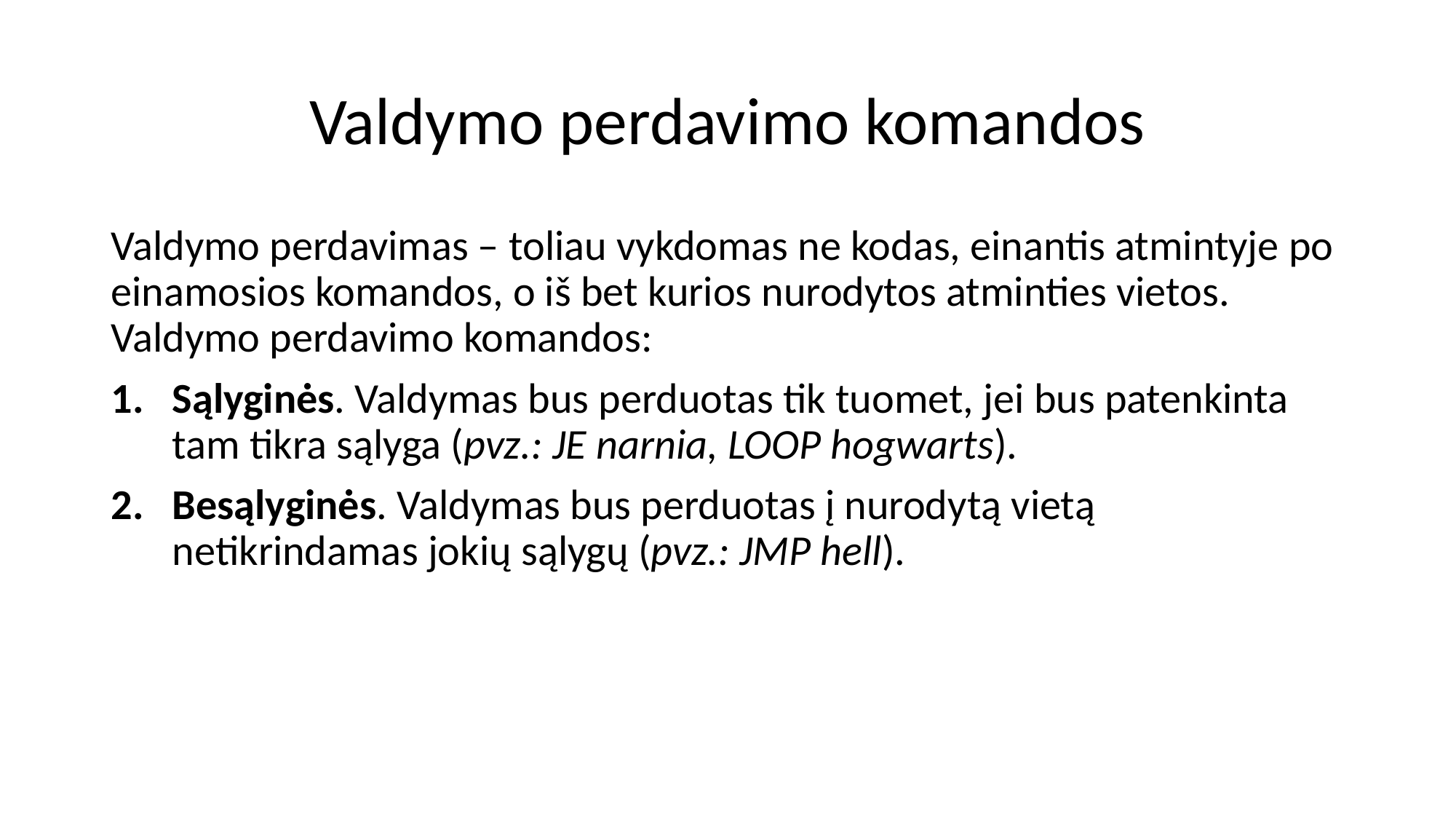

# Valdymo perdavimo komandos
Valdymo perdavimas – toliau vykdomas ne kodas, einantis atmintyje po einamosios komandos, o iš bet kurios nurodytos atminties vietos. Valdymo perdavimo komandos:
Sąlyginės. Valdymas bus perduotas tik tuomet, jei bus patenkinta tam tikra sąlyga (pvz.: JE narnia, LOOP hogwarts).
Besąlyginės. Valdymas bus perduotas į nurodytą vietą netikrindamas jokių sąlygų (pvz.: JMP hell).